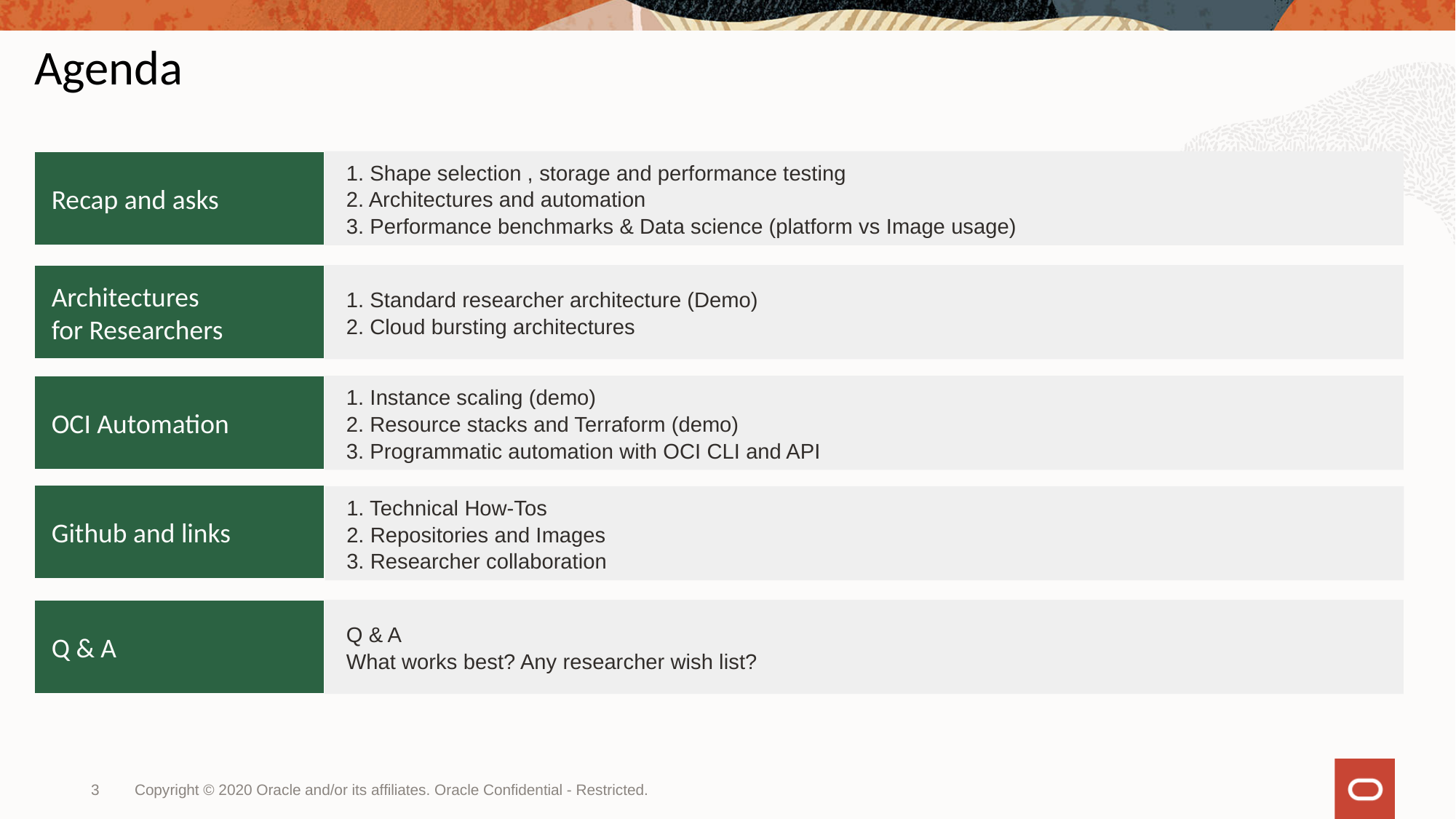

Agenda
1. Shape selection , storage and performance testing
2. Architectures and automation
3. Performance benchmarks & Data science (platform vs Image usage)
Recap and asks
Architectures
for Researchers
1. Standard researcher architecture (Demo)
2. Cloud bursting architectures
1. Instance scaling (demo)
2. Resource stacks and Terraform (demo)
3. Programmatic automation with OCI CLI and API
OCI Automation
Github and links
1. Technical How-Tos
2. Repositories and Images
3. Researcher collaboration
Q & A
Q & A
What works best? Any researcher wish list?
3
Copyright © 2020 Oracle and/or its affiliates. Oracle Confidential - Restricted.